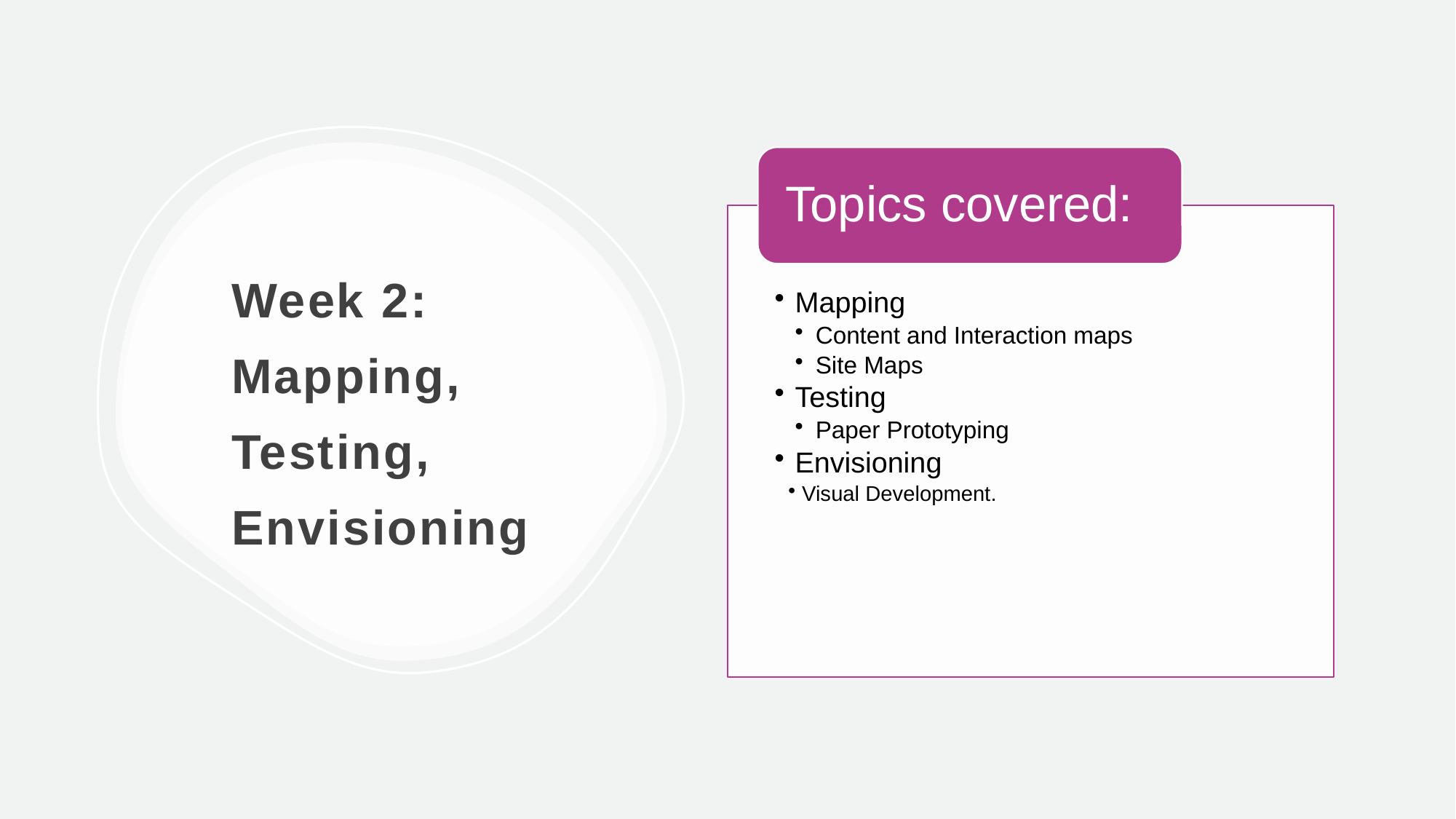

Mapping
Content and Interaction maps
Site Maps
Testing
Paper Prototyping
Envisioning
Visual Development.
Topics covered:

# Week 2: Mapping, Testing, Envisioning